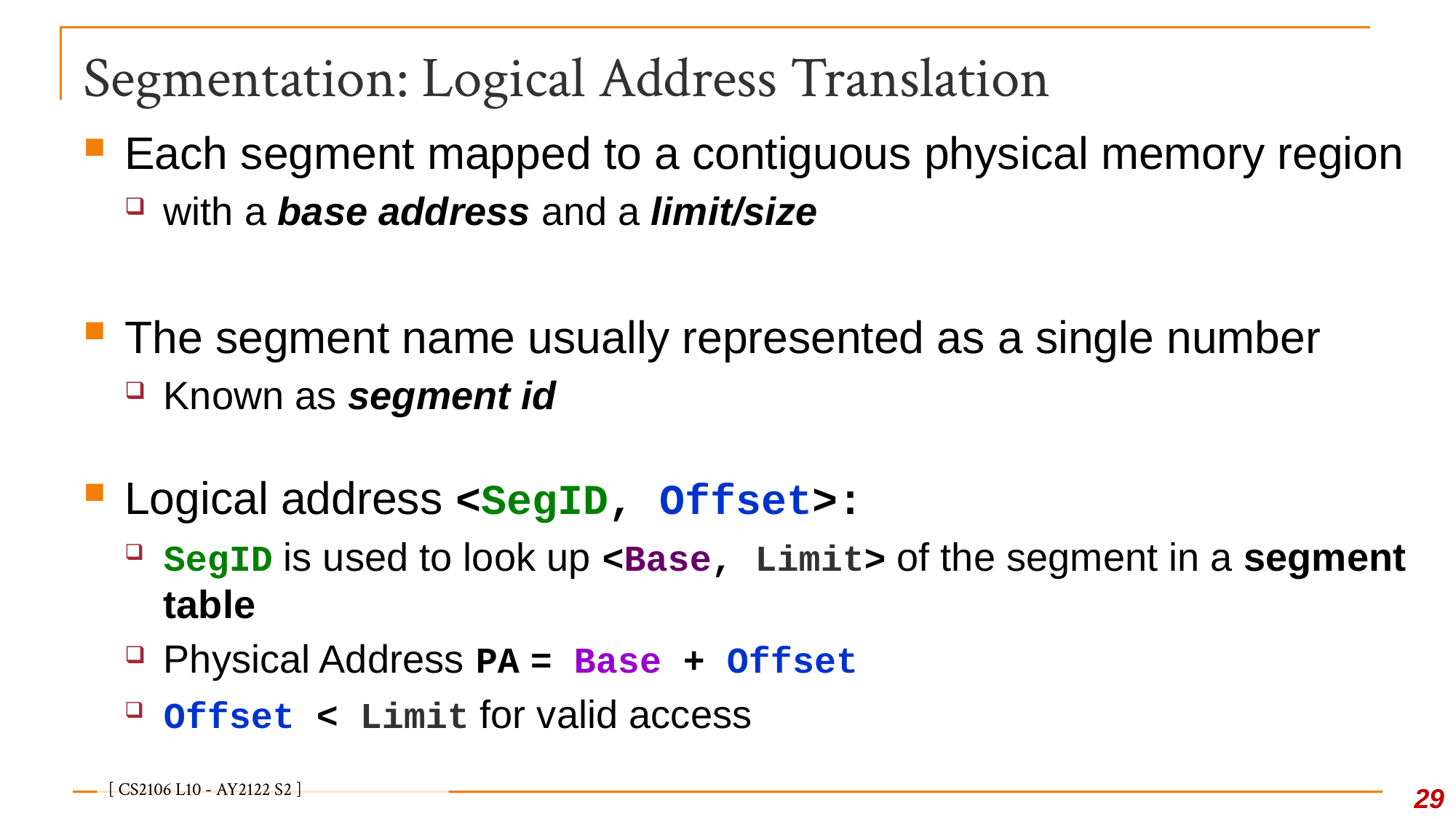

# Segmentation: Logical Address Translation
Each segment mapped to a contiguous physical memory region
with a base address and a limit/size

The segment name usually represented as a single number
Known as segment id

Logical address <SegID, Offset>:
SegID is used to look up <Base, Limit> of the segment in a segment table
Physical Address PA = Base + Offset
Offset < Limit for valid access
29
[ CS2106 L10 - AY2122 S2 ]